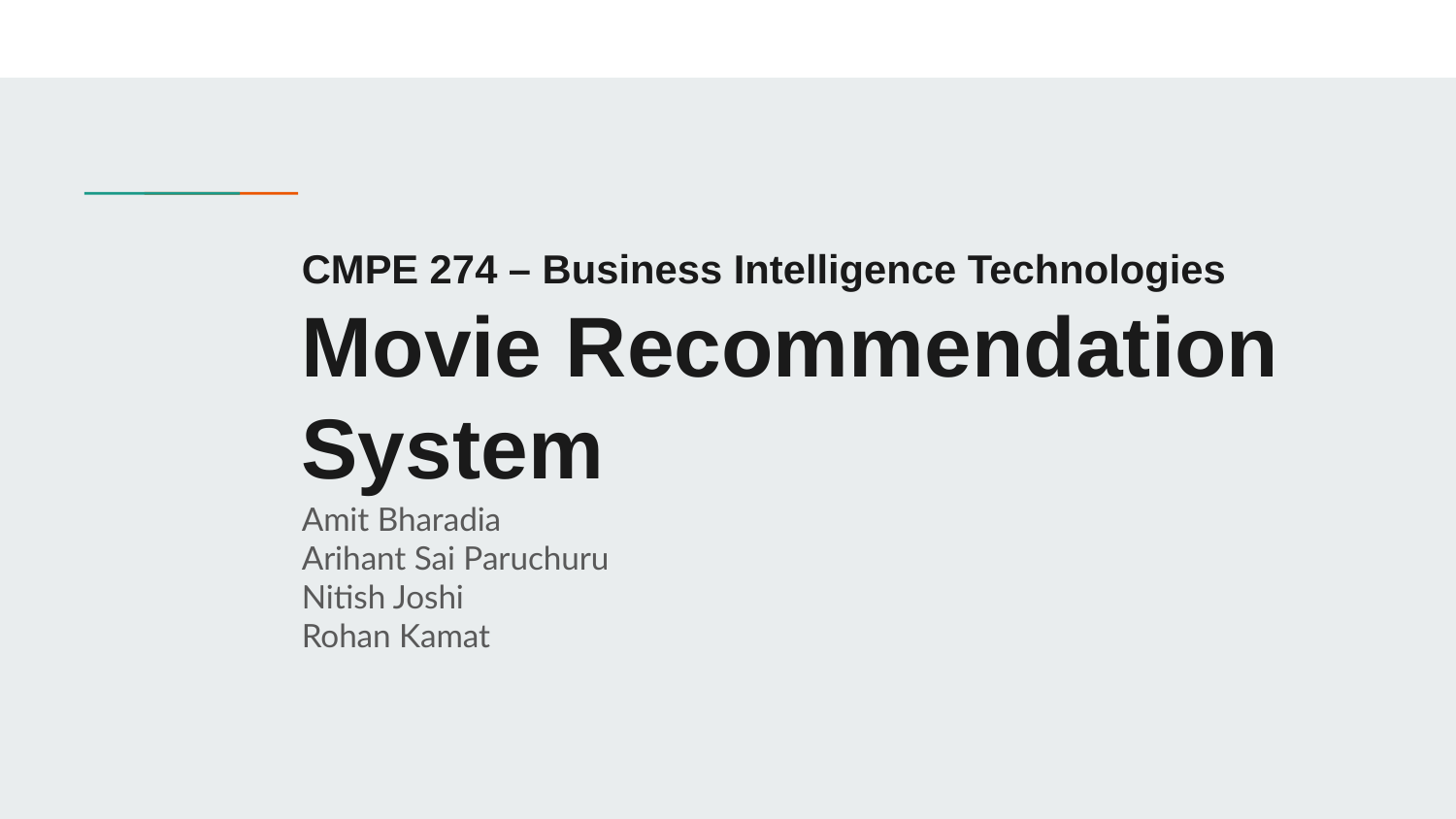

# CMPE 274 – Business Intelligence Technologies Movie Recommendation System
Amit Bharadia
Arihant Sai Paruchuru
Nitish Joshi
Rohan Kamat